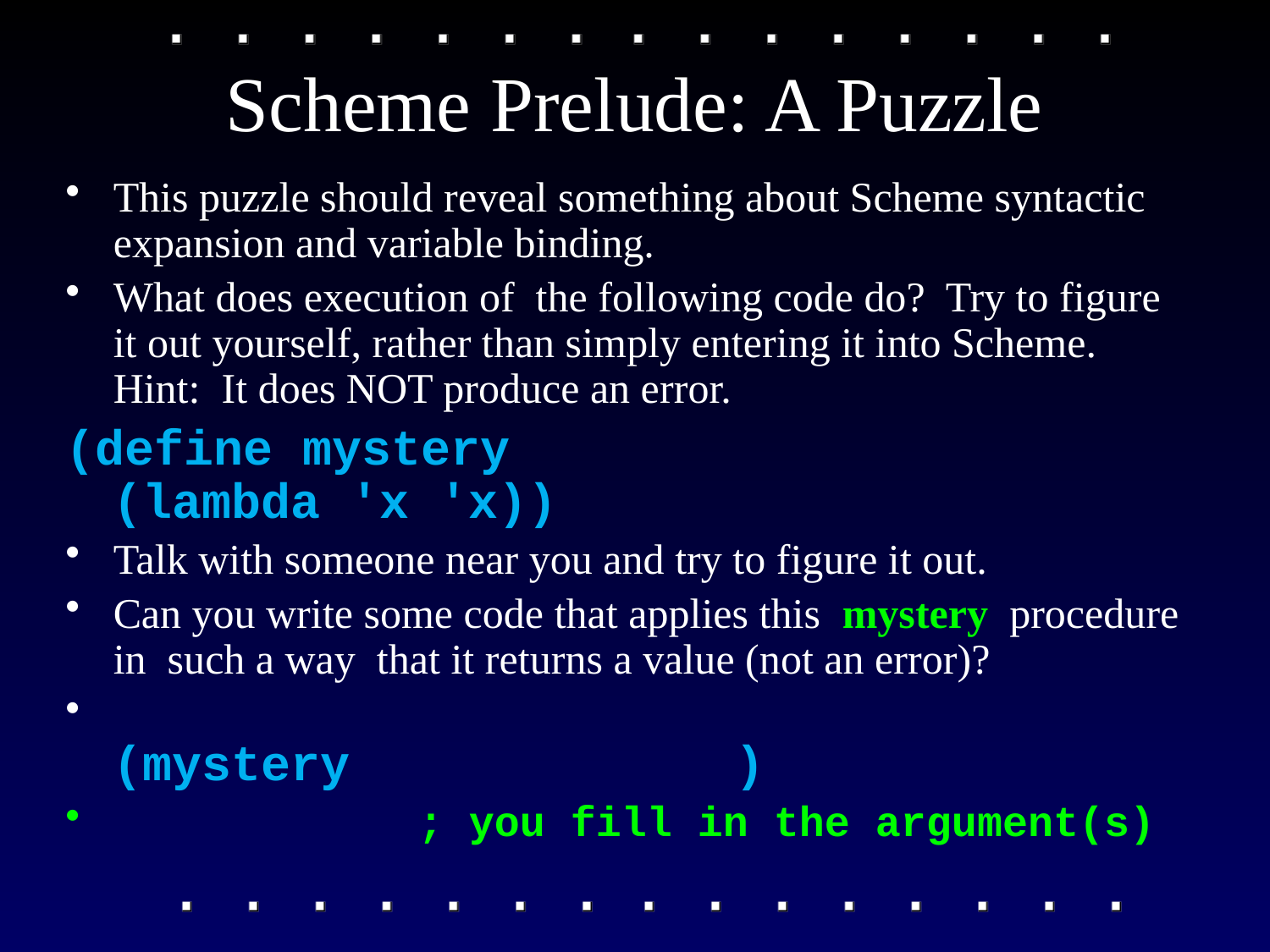

# Scheme Prelude: A Puzzle
This puzzle should reveal something about Scheme syntactic expansion and variable binding.
What does execution of  the following code do?  Try to figure it out yourself, rather than simply entering it into Scheme.
Hint:  It does NOT produce an error.
(define mystery
(lambda 'x 'x))
Talk with someone near you and try to figure it out.
Can you write some code that applies this  mystery  procedure in  such a way  that it returns a value (not an error)?
(mystery             )
            ; you fill in the argument(s)